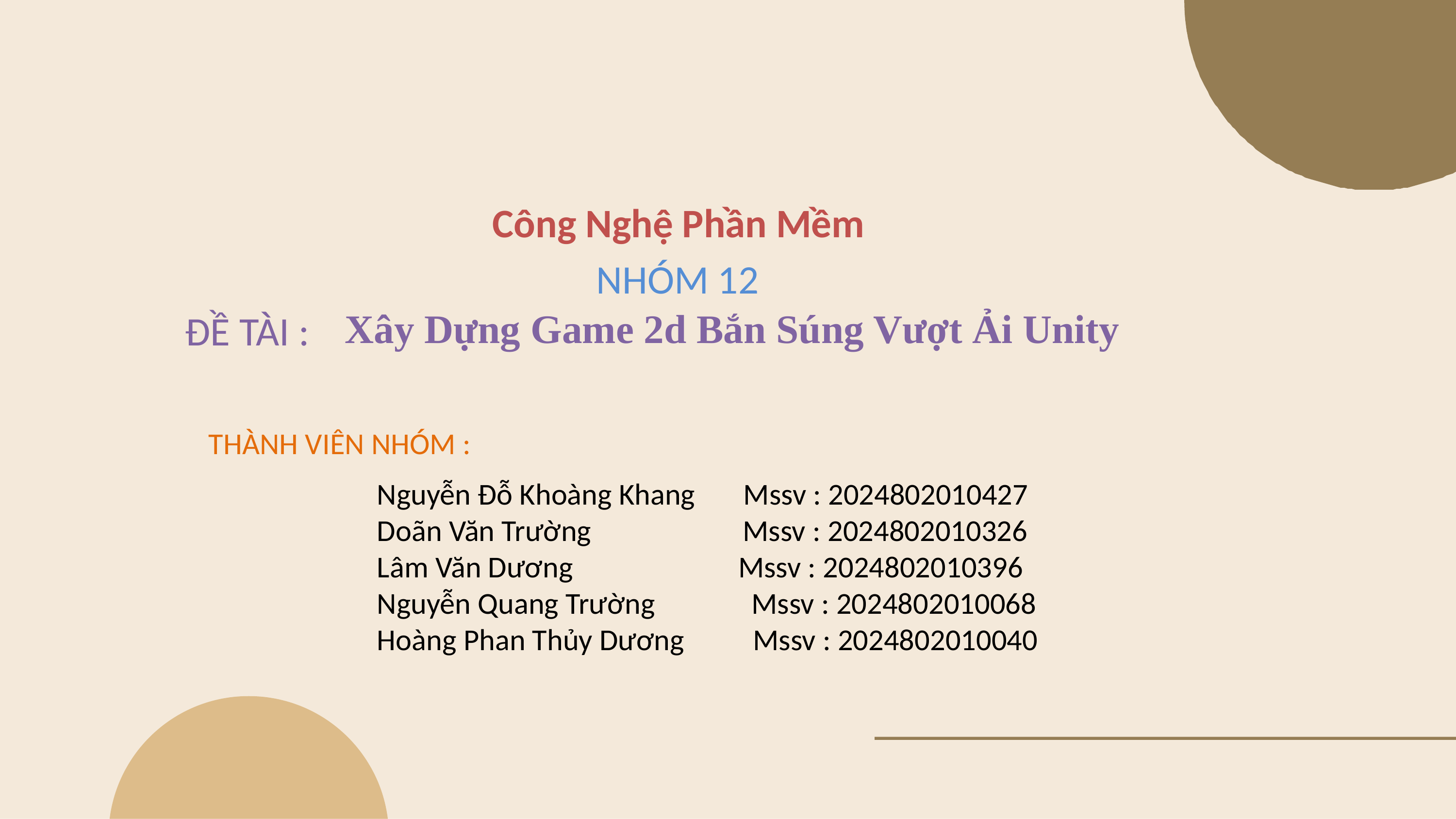

Công Nghệ Phần Mềm
NHÓM 12
ĐỀ TÀI :
# Xây Dựng Game 2d Bắn Súng Vượt Ải Unity
THÀNH VIÊN NHÓM :

Nguyễn Đỗ Khoàng Khang       Mssv : 2024802010427
Doãn Văn Trường                      Mssv : 2024802010326
Lâm Văn Dương                        Mssv : 2024802010396
Nguyễn Quang Trường              Mssv : 2024802010068
Hoàng Phan Thủy Dương          Mssv : 2024802010040